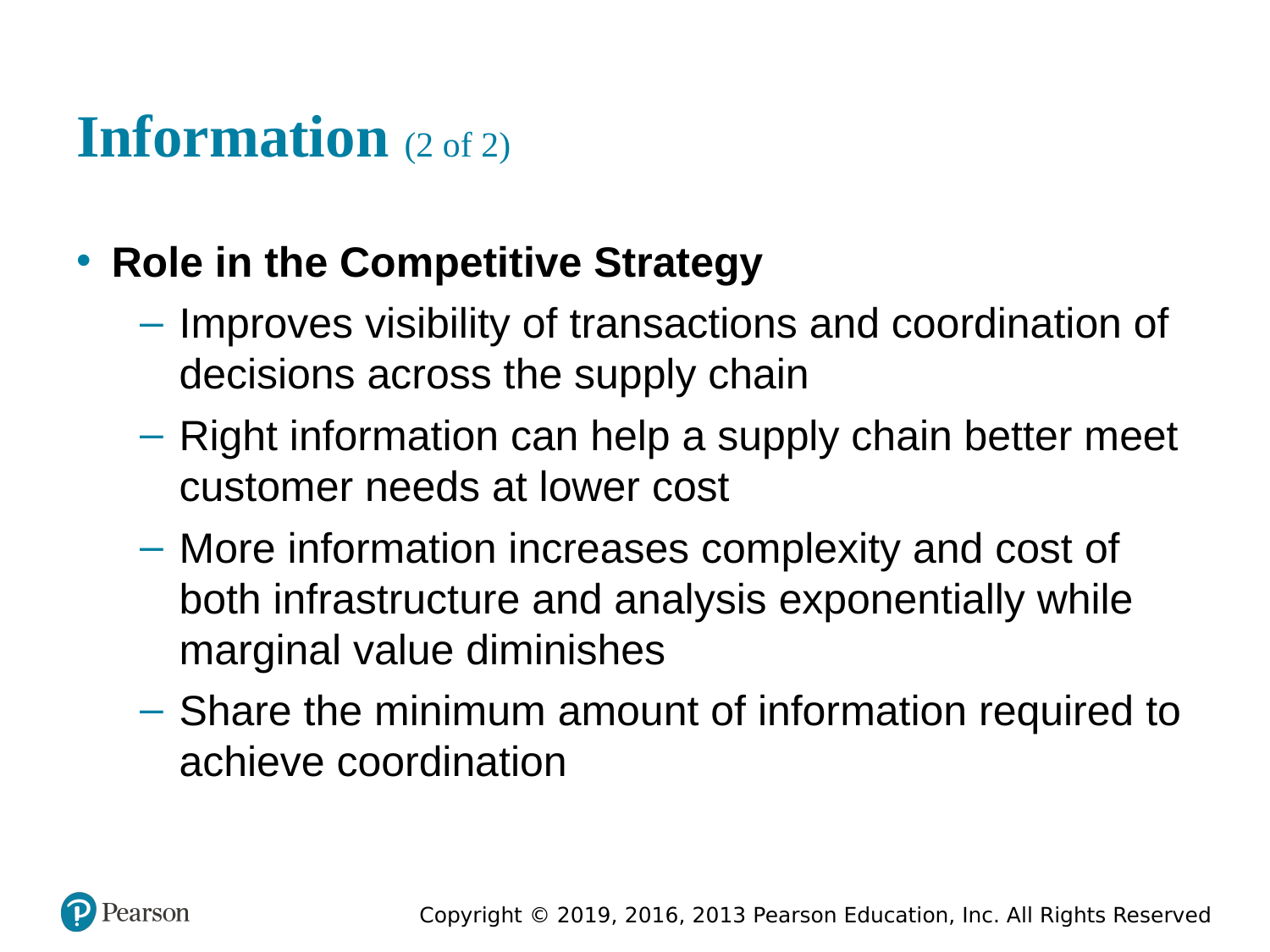

# Information (2 of 2)
Role in the Competitive Strategy
Improves visibility of transactions and coordination of decisions across the supply chain
Right information can help a supply chain better meet customer needs at lower cost
More information increases complexity and cost of both infrastructure and analysis exponentially while marginal value diminishes
Share the minimum amount of information required to achieve coordination